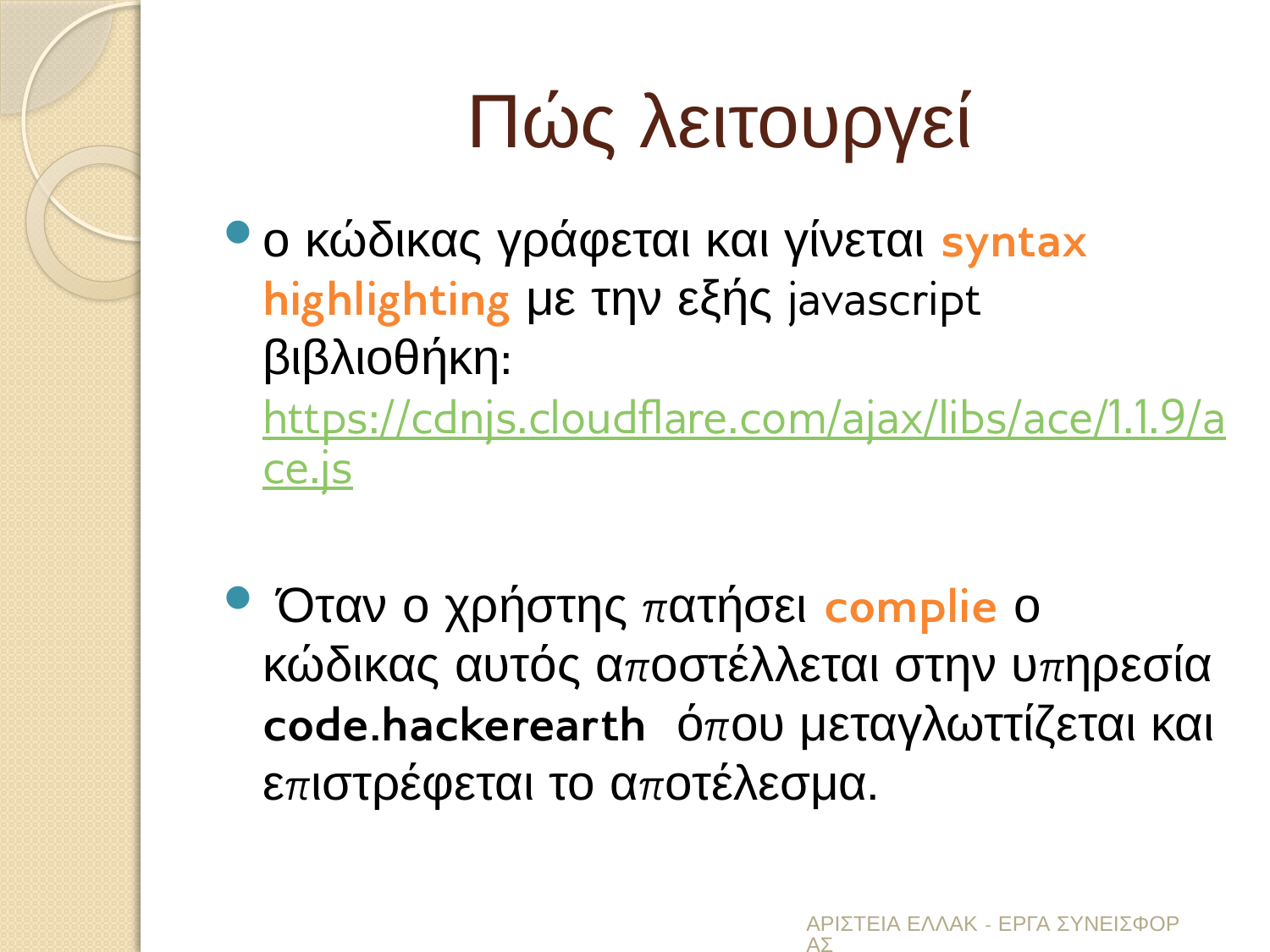

# Πώς λειτουργεί
ο κώδικας γράφεται και γίνεται syntax highlighting με την εξής javascript βιβλιοθήκη: https://cdnjs.cloudflare.com/ajax/libs/ace/1.1.9/ace.js

 Όταν ο χρήστης πατήσει complie ο κώδικας αυτός αποστέλλεται στην υπηρεσία code.hackerearth  όπου μεταγλωττίζεται και επιστρέφεται το αποτέλεσμα.
ΑΡΙΣΤΕΙΑ ΕΛΛΑΚ - ΕΡΓΑ ΣΥΝΕΙΣΦΟΡΑΣ